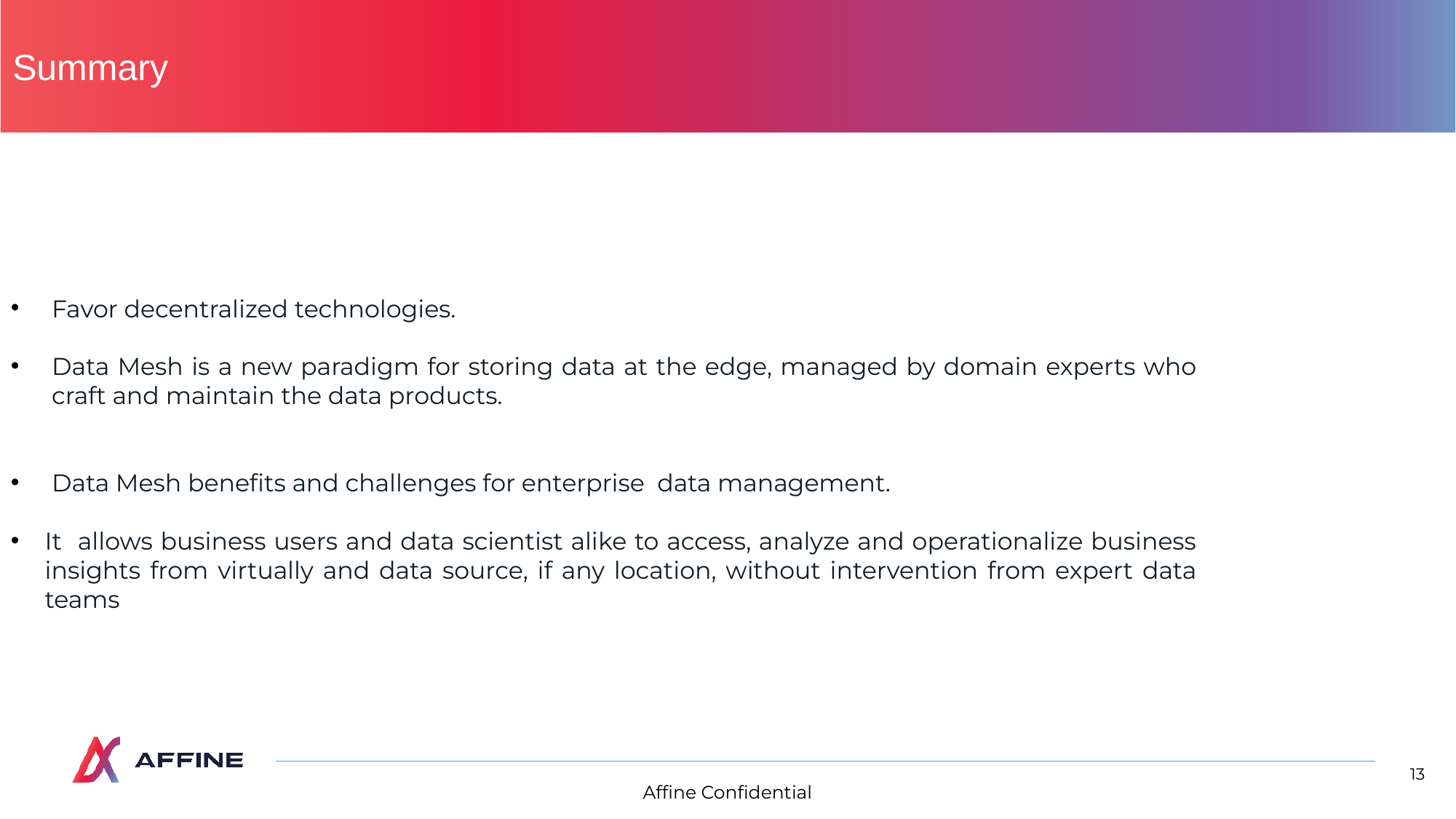

# Summary

Favor decentralized technologies.

Data Mesh is a new paradigm for storing data at the edge, managed by domain experts who craft and maintain the data products.

Data Mesh benefits and challenges for enterprise  data management.

It  allows business users and data scientist alike to access, analyze and operationalize business insights from virtually and data source, if any location, without intervention from expert data teams
13